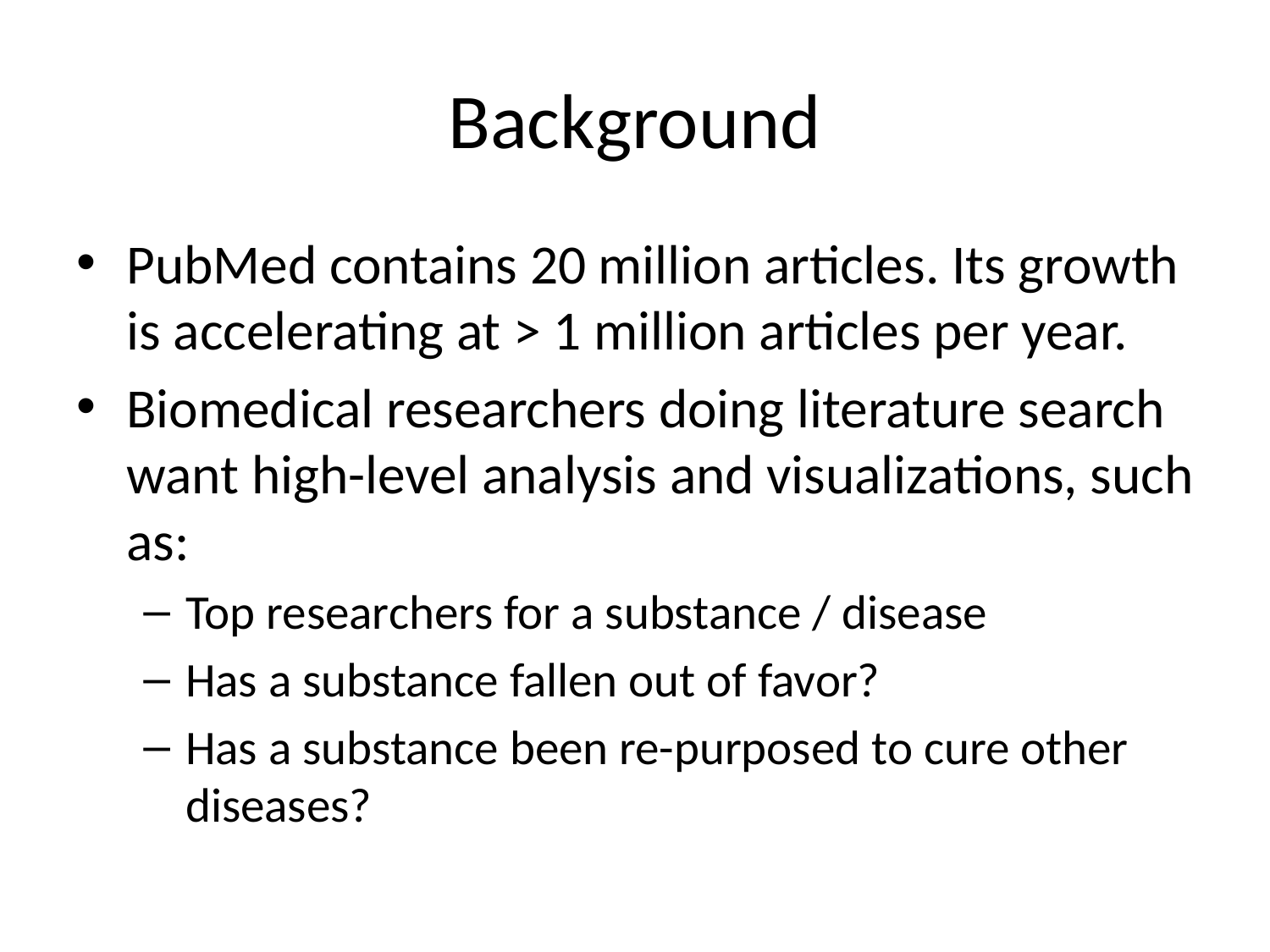

# Background
PubMed contains 20 million articles. Its growth is accelerating at > 1 million articles per year.
Biomedical researchers doing literature search want high-level analysis and visualizations, such as:
Top researchers for a substance / disease
Has a substance fallen out of favor?
Has a substance been re-purposed to cure other diseases?